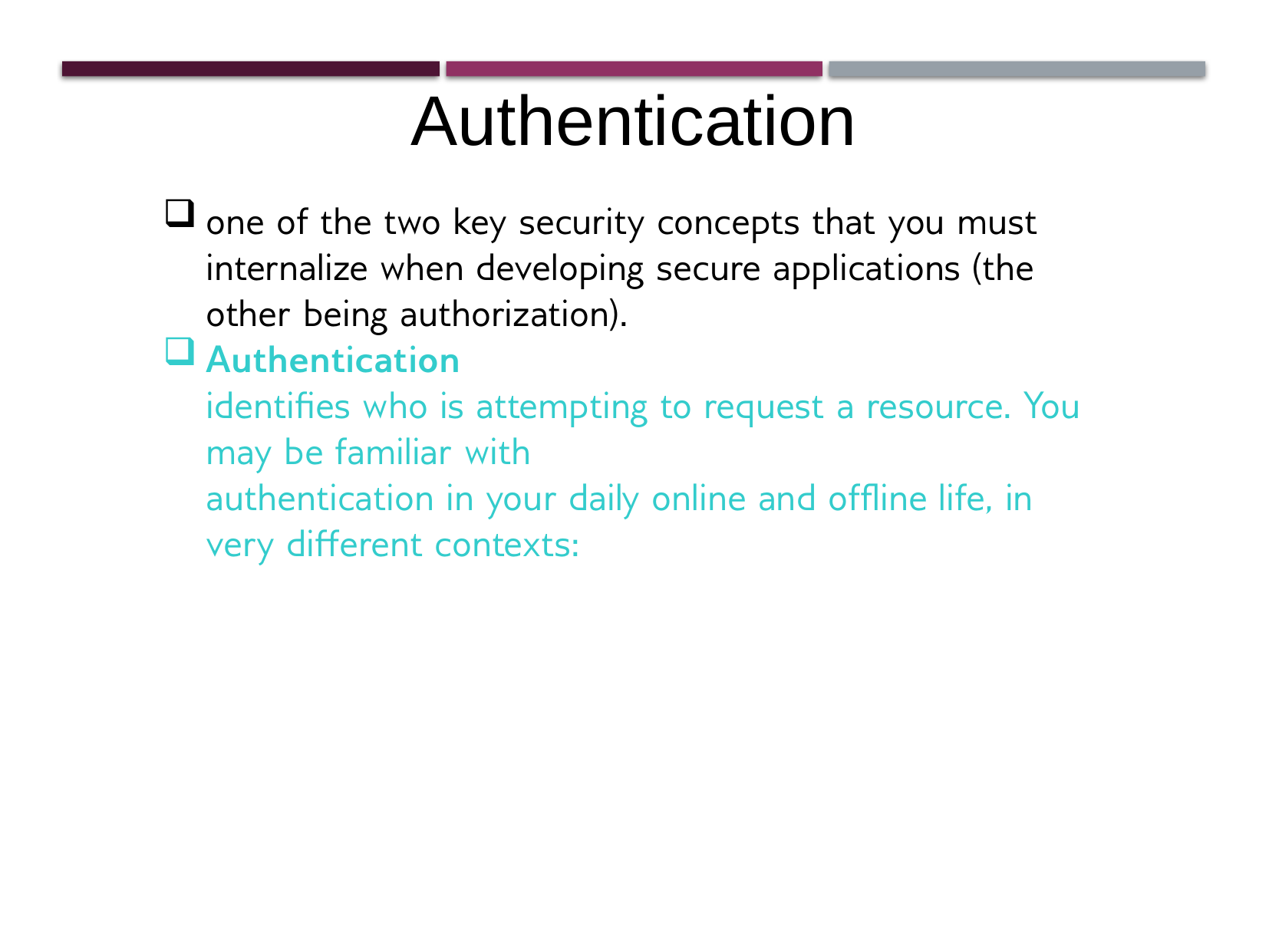

Authentication
one of the two key security concepts that you must internalize when developing secure applications (the other being authorization).
Authentication
identifies who is attempting to request a resource. You may be familiar with
authentication in your daily online and ofﬂine life, in very different contexts: